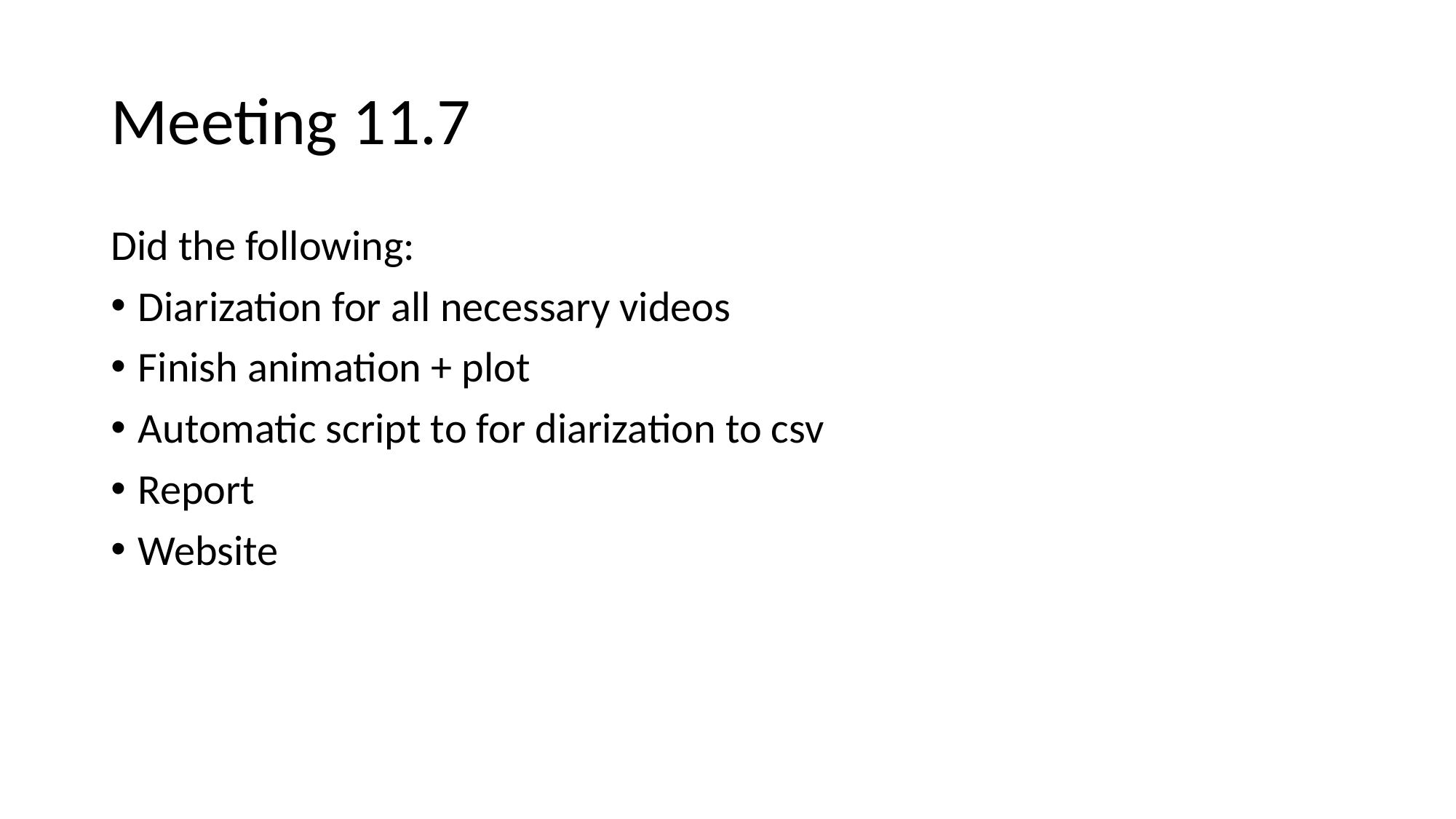

# Meeting 11.7
Did the following:
Diarization for all necessary videos
Finish animation + plot
Automatic script to for diarization to csv
Report
Website